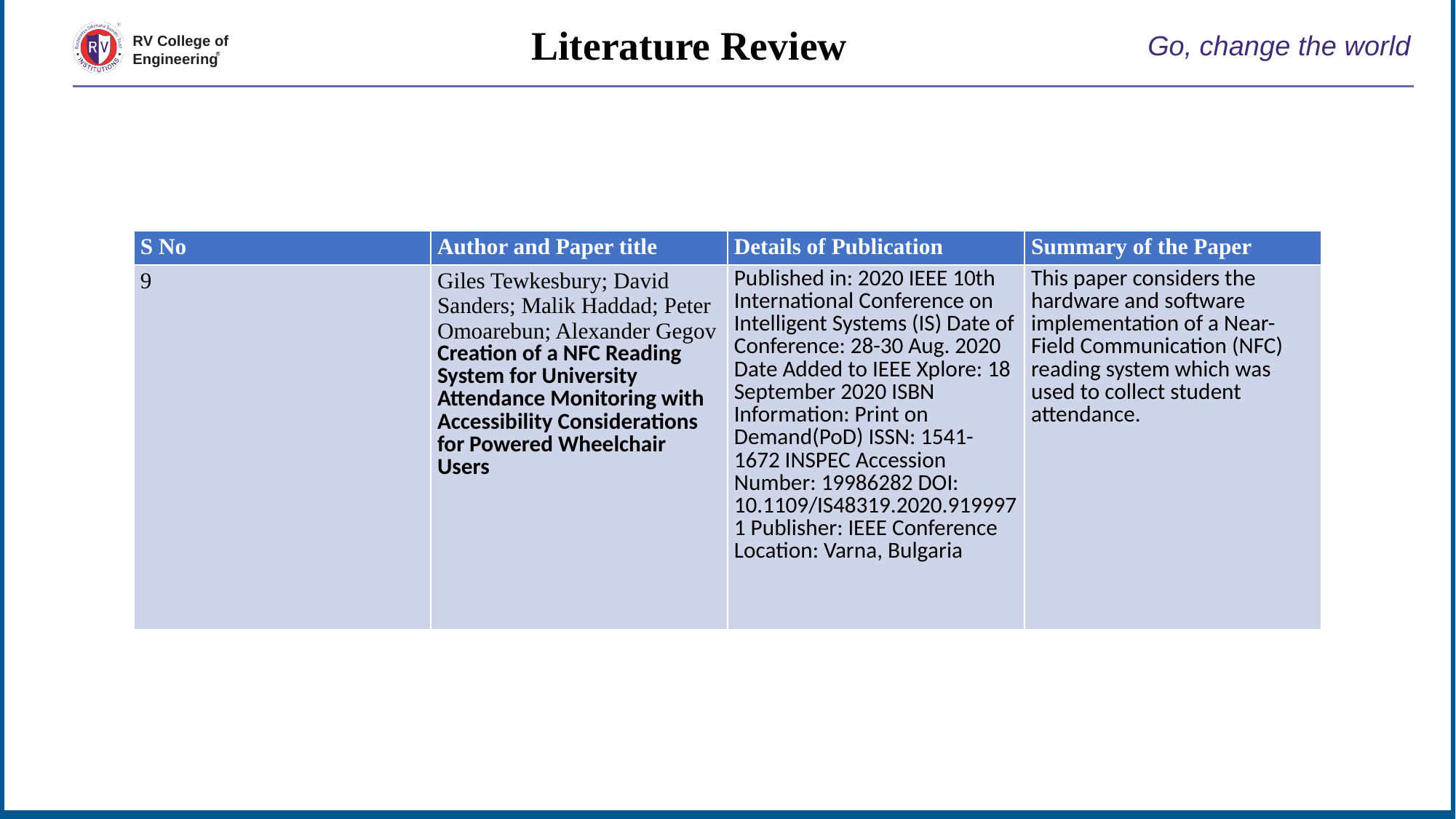

Literature Review

# Go, change the world
RV College of
Engineering

| S No | Author and Paper title | Details of Publication | Summary of the Paper |
| --- | --- | --- | --- |
| 9 | Giles Tewkesbury; David Sanders; Malik Haddad; Peter Omoarebun; Alexander Gegov Creation of a NFC Reading System for University Attendance Monitoring with Accessibility Considerations for Powered Wheelchair Users | Published in: 2020 IEEE 10th International Conference on Intelligent Systems (IS) Date of Conference: 28-30 Aug. 2020 Date Added to IEEE Xplore: 18 September 2020 ISBN Information: Print on Demand(PoD) ISSN: 1541-1672 INSPEC Accession Number: 19986282 DOI: 10.1109/IS48319.2020.9199971 Publisher: IEEE Conference Location: Varna, Bulgaria | This paper considers the hardware and software implementation of a Near-Field Communication (NFC) reading system which was used to collect student attendance. |